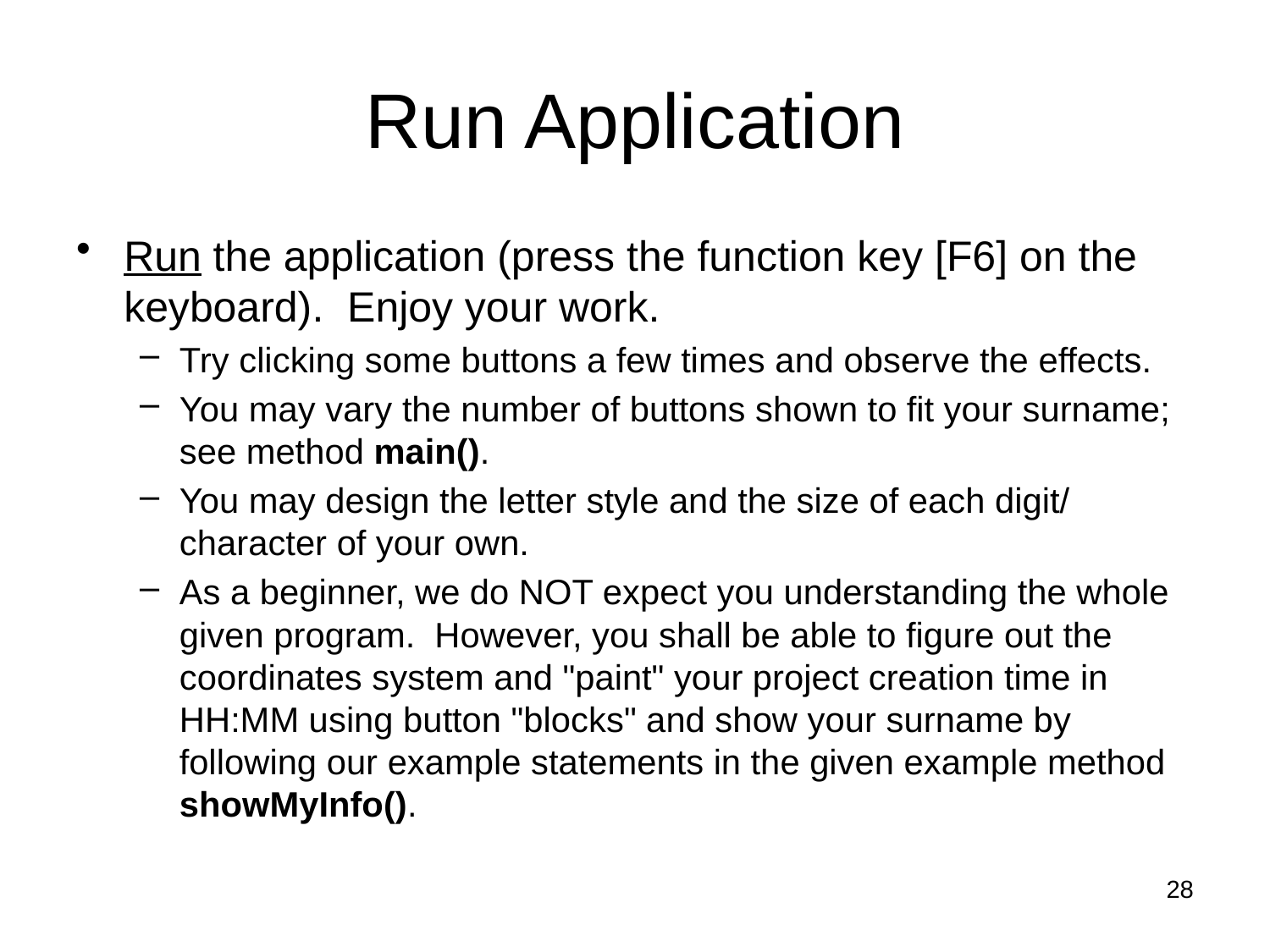

# Run Application
Run the application (press the function key [F6] on the keyboard).  Enjoy your work.
Try clicking some buttons a few times and observe the effects.
You may vary the number of buttons shown to fit your surname; see method main().
You may design the letter style and the size of each digit/ character of your own.
As a beginner, we do NOT expect you understanding the whole given program.  However, you shall be able to figure out the coordinates system and "paint" your project creation time in HH:MM using button "blocks" and show your surname by following our example statements in the given example method showMyInfo().

28